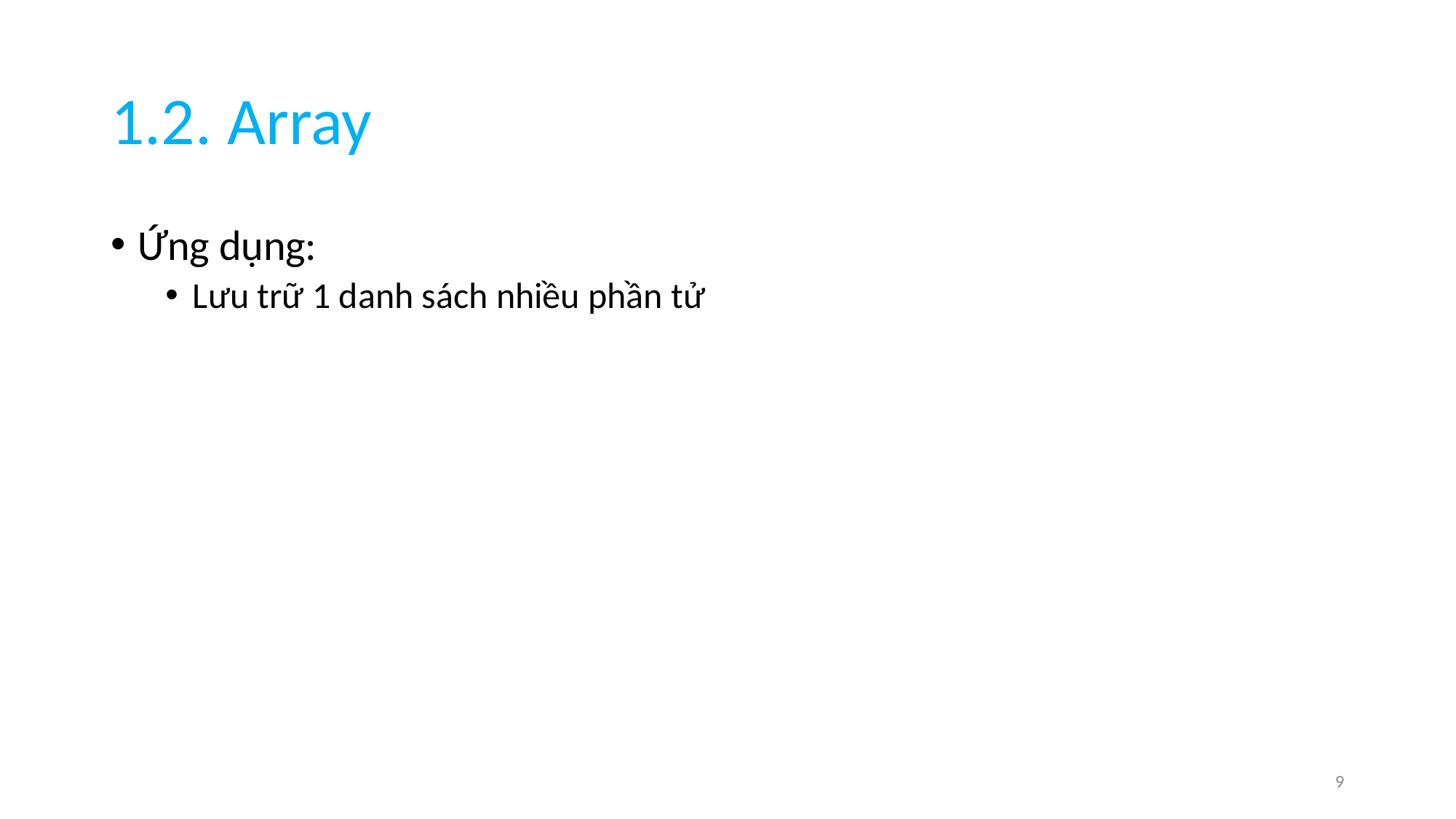

# 1.2. Array
Ứng dụng:
Lưu trữ 1 danh sách nhiều phần tử
9